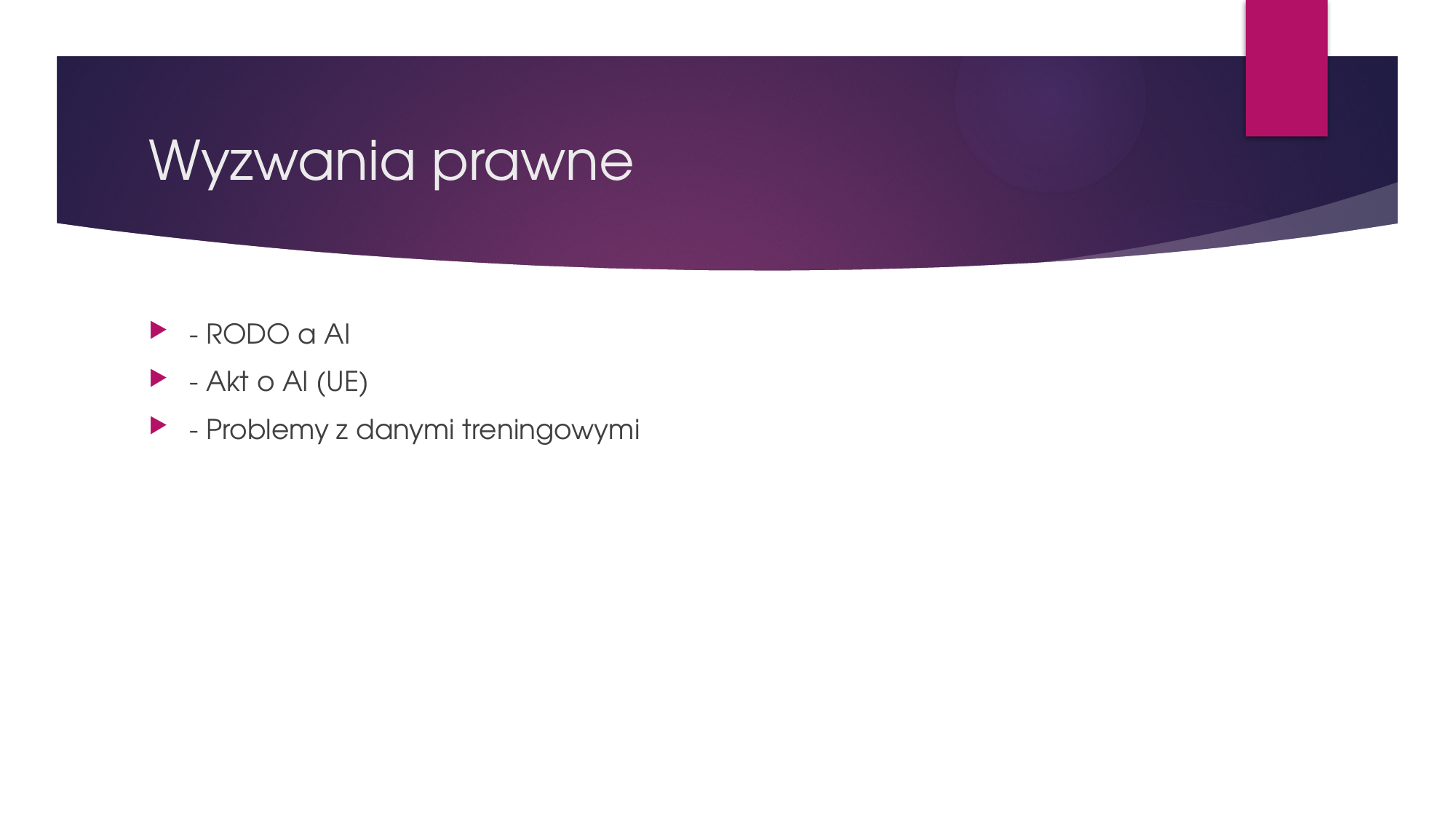

# Wyzwania prawne
- RODO a AI
- Akt o AI (UE)
- Problemy z danymi treningowymi